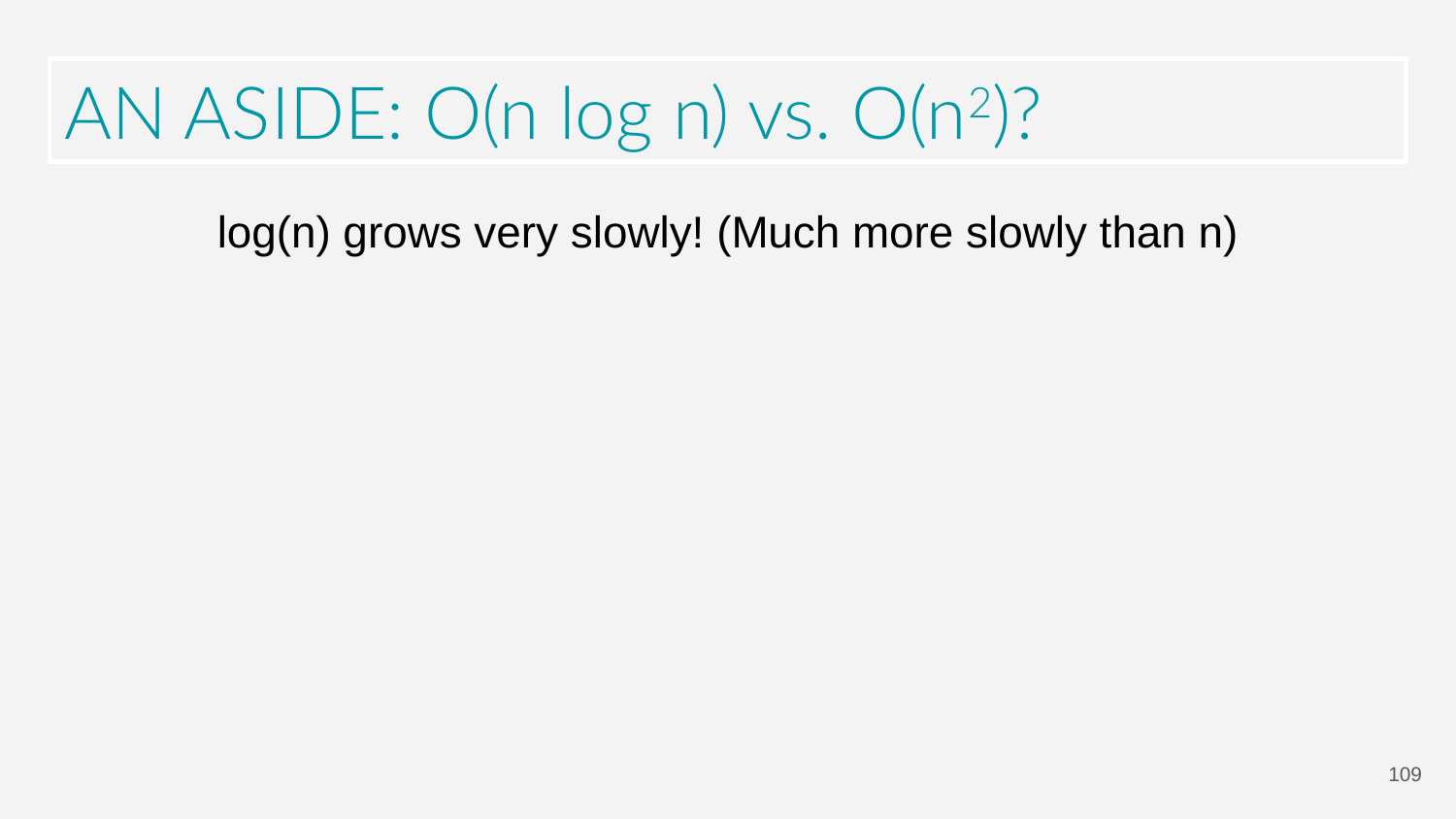

AN ASIDE: O(n log n) vs. O(n2)?
log(n) grows very slowly! (Much more slowly than n)
109